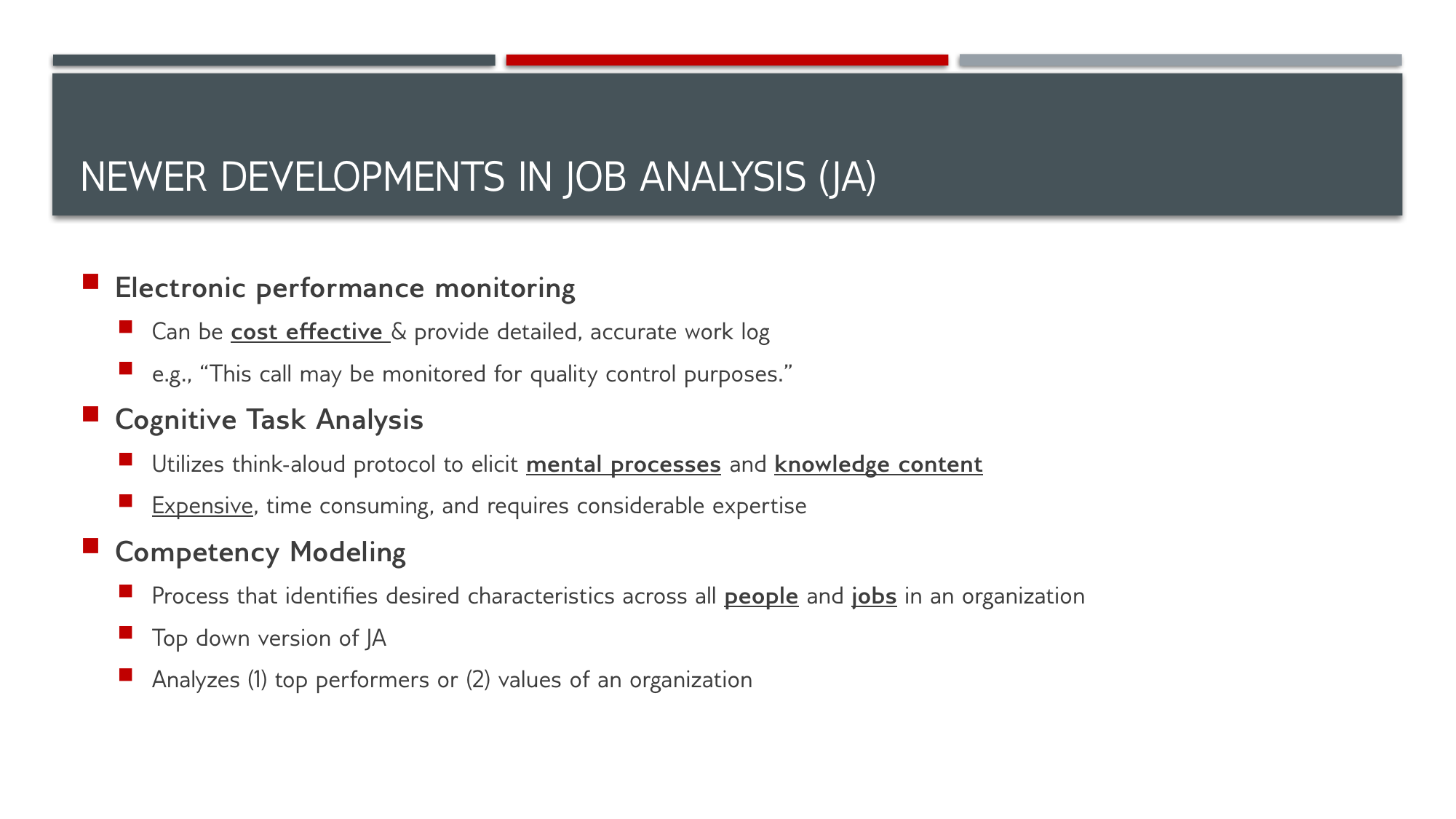

# Newer Developments in Job Analysis (JA)
Electronic performance monitoring
Can be cost effective & provide detailed, accurate work log
e.g., “This call may be monitored for quality control purposes.”
Cognitive Task Analysis
Utilizes think-aloud protocol to elicit mental processes and knowledge content
Expensive, time consuming, and requires considerable expertise
Competency Modeling
Process that identifies desired characteristics across all people and jobs in an organization
Top down version of JA
Analyzes (1) top performers or (2) values of an organization